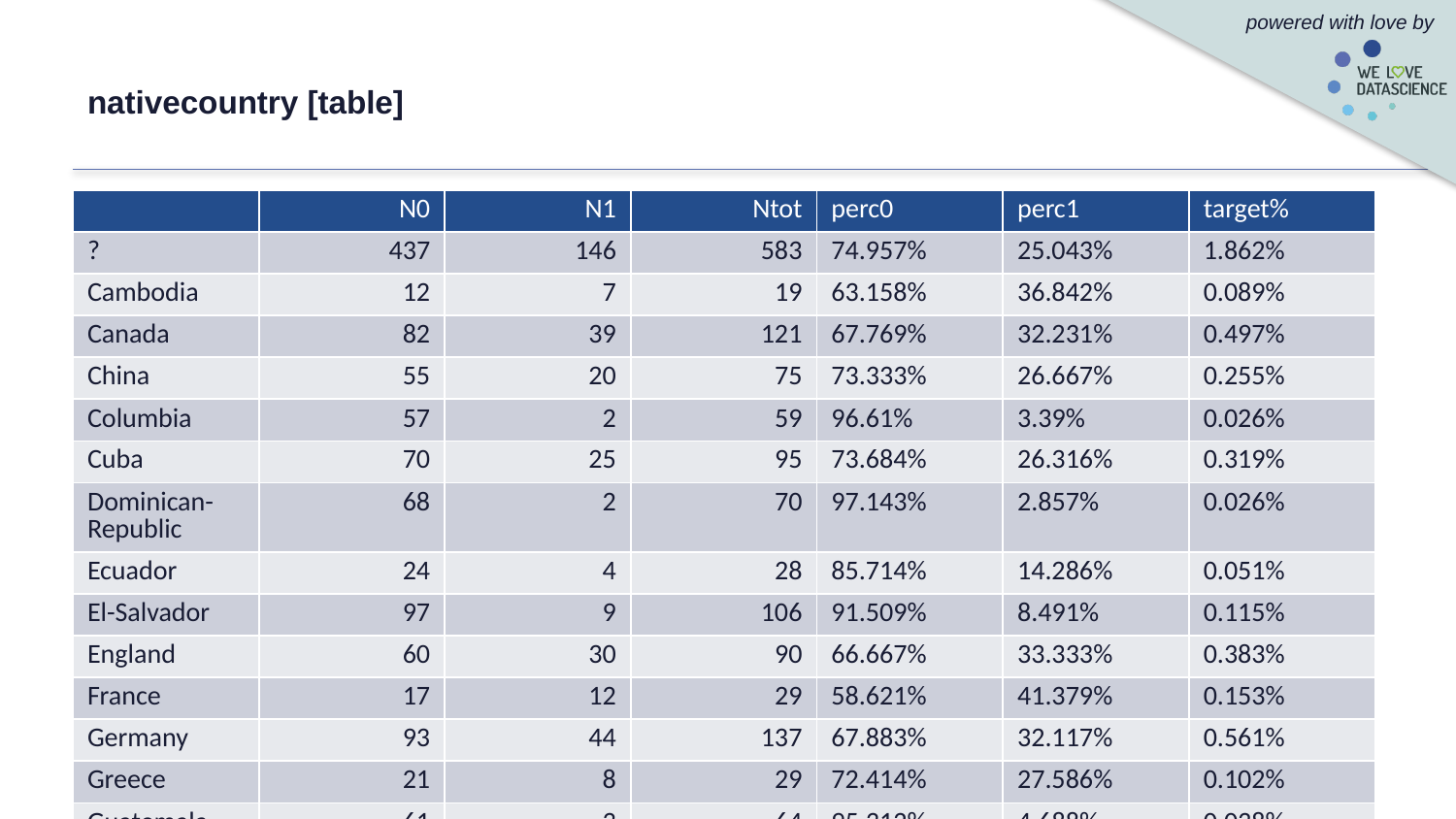

# nativecountry [table]
|  | N0 | N1 | Ntot | perc0 | perc1 | target% |
| --- | --- | --- | --- | --- | --- | --- |
| ? | 437 | 146 | 583 | 74.957% | 25.043% | 1.862% |
| Cambodia | 12 | 7 | 19 | 63.158% | 36.842% | 0.089% |
| Canada | 82 | 39 | 121 | 67.769% | 32.231% | 0.497% |
| China | 55 | 20 | 75 | 73.333% | 26.667% | 0.255% |
| Columbia | 57 | 2 | 59 | 96.61% | 3.39% | 0.026% |
| Cuba | 70 | 25 | 95 | 73.684% | 26.316% | 0.319% |
| Dominican-Republic | 68 | 2 | 70 | 97.143% | 2.857% | 0.026% |
| Ecuador | 24 | 4 | 28 | 85.714% | 14.286% | 0.051% |
| El-Salvador | 97 | 9 | 106 | 91.509% | 8.491% | 0.115% |
| England | 60 | 30 | 90 | 66.667% | 33.333% | 0.383% |
| France | 17 | 12 | 29 | 58.621% | 41.379% | 0.153% |
| Germany | 93 | 44 | 137 | 67.883% | 32.117% | 0.561% |
| Greece | 21 | 8 | 29 | 72.414% | 27.586% | 0.102% |
| Guatemala | 61 | 3 | 64 | 95.312% | 4.688% | 0.038% |
| Haiti | 40 | 4 | 44 | 90.909% | 9.091% | 0.051% |
| Holand-Netherlands | 1 | 0 | 1 | 100% | 0% | 0% |
| Honduras | 12 | 1 | 13 | 92.308% | 7.692% | 0.013% |
| Hong | 14 | 6 | 20 | 70% | 30% | 0.077% |
| Hungary | 10 | 3 | 13 | 76.923% | 23.077% | 0.038% |
| India | 60 | 40 | 100 | 60% | 40% | 0.51% |
| Iran | 25 | 18 | 43 | 58.14% | 41.86% | 0.23% |
| Ireland | 19 | 5 | 24 | 79.167% | 20.833% | 0.064% |
| Italy | 48 | 25 | 73 | 65.753% | 34.247% | 0.319% |
| Jamaica | 71 | 10 | 81 | 87.654% | 12.346% | 0.128% |
| Japan | 38 | 24 | 62 | 61.29% | 38.71% | 0.306% |
| Laos | 16 | 2 | 18 | 88.889% | 11.111% | 0.026% |
| Mexico | 610 | 33 | 643 | 94.868% | 5.132% | 0.421% |
| Nicaragua | 32 | 2 | 34 | 94.118% | 5.882% | 0.026% |
| Outlying-US(Guam-USVI-etc) | 14 | 0 | 14 | 100% | 0% | 0% |
| Peru | 29 | 2 | 31 | 93.548% | 6.452% | 0.026% |
| Philippines | 137 | 61 | 198 | 69.192% | 30.808% | 0.778% |
| Poland | 48 | 12 | 60 | 80% | 20% | 0.153% |
| Portugal | 33 | 4 | 37 | 89.189% | 10.811% | 0.051% |
| Puerto-Rico | 102 | 12 | 114 | 89.474% | 10.526% | 0.153% |
| Scotland | 9 | 3 | 12 | 75% | 25% | 0.038% |
| South | 64 | 16 | 80 | 80% | 20% | 0.204% |
| Taiwan | 31 | 20 | 51 | 60.784% | 39.216% | 0.255% |
| Thailand | 15 | 3 | 18 | 83.333% | 16.667% | 0.038% |
| Trinadad&Tobago | 17 | 2 | 19 | 89.474% | 10.526% | 0.026% |
| United-States | 21999 | 7171 | 29170 | 75.417% | 24.583% | 91.455% |
| Vietnam | 62 | 5 | 67 | 92.537% | 7.463% | 0.064% |
| Yugoslavia | 10 | 6 | 16 | 62.5% | 37.5% | 0.077% |